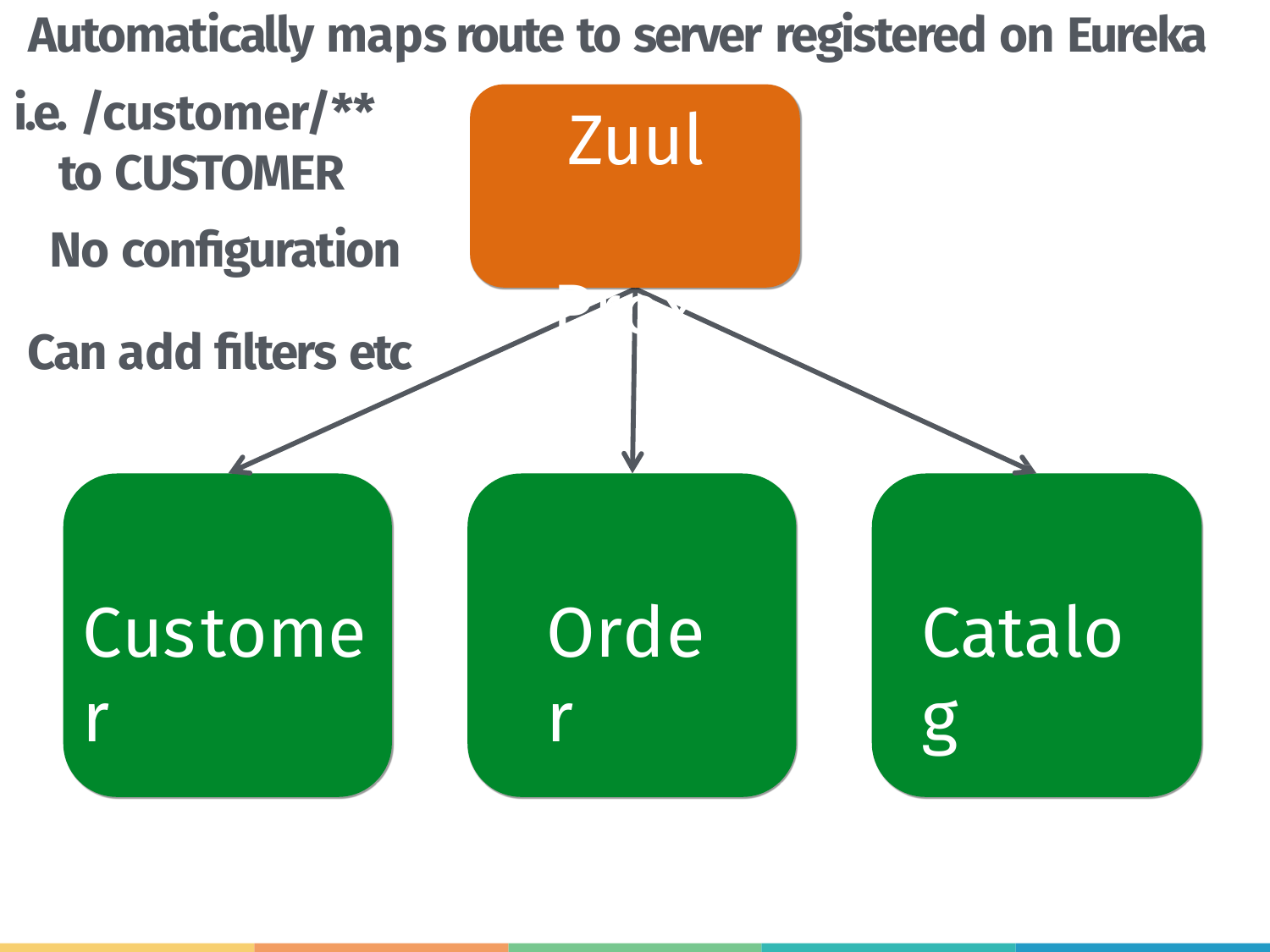

# Automatically maps route to server registered on Eureka

i.e. /customer/**

Zuul  Proxy
to CUSTOMER
No configuration
Can add filters etc

Customer
Order
Catalog